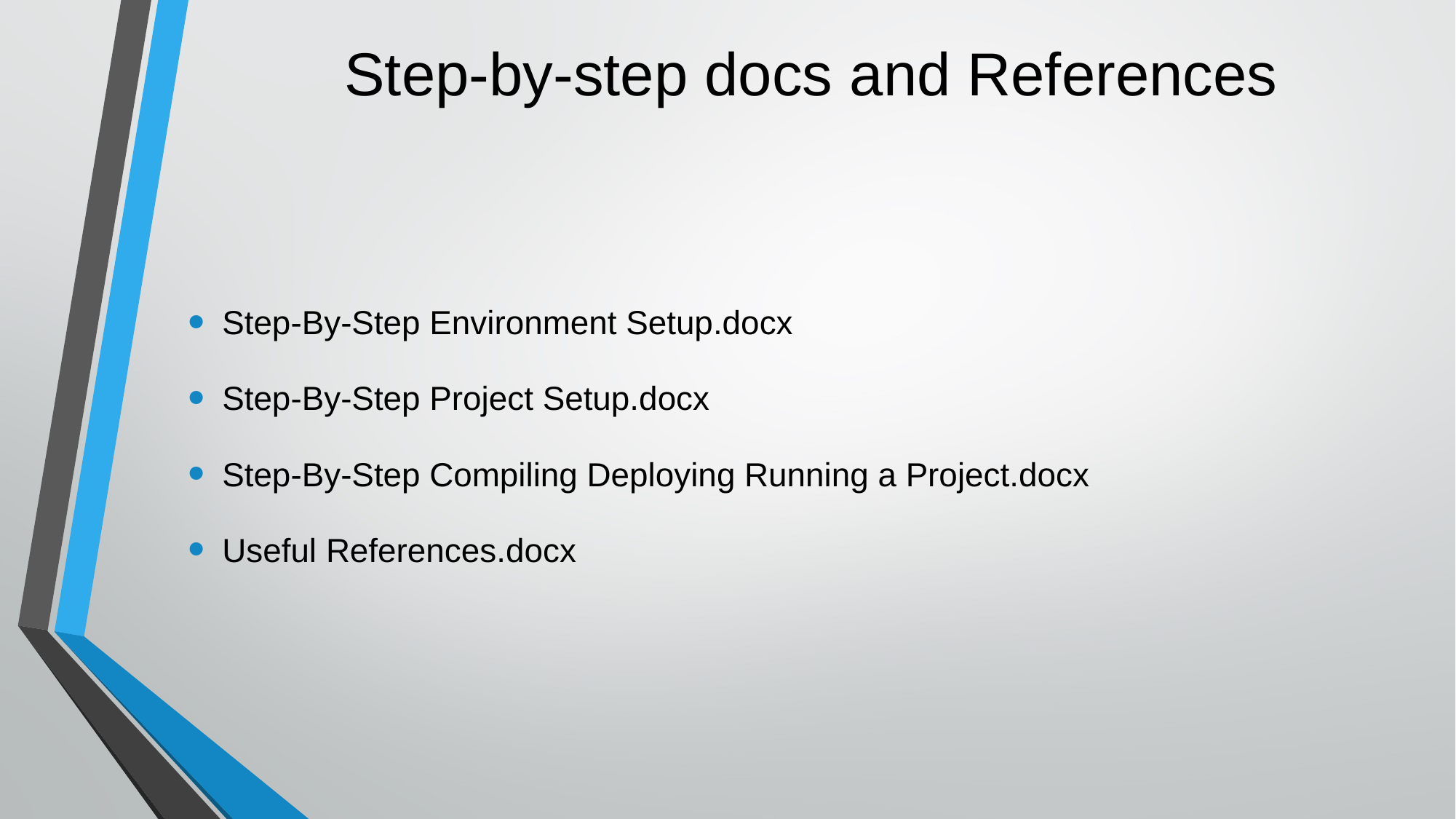

# Step-by-step docs and References
Step-By-Step Environment Setup.docx
Step-By-Step Project Setup.docx
Step-By-Step Compiling Deploying Running a Project.docx
Useful References.docx